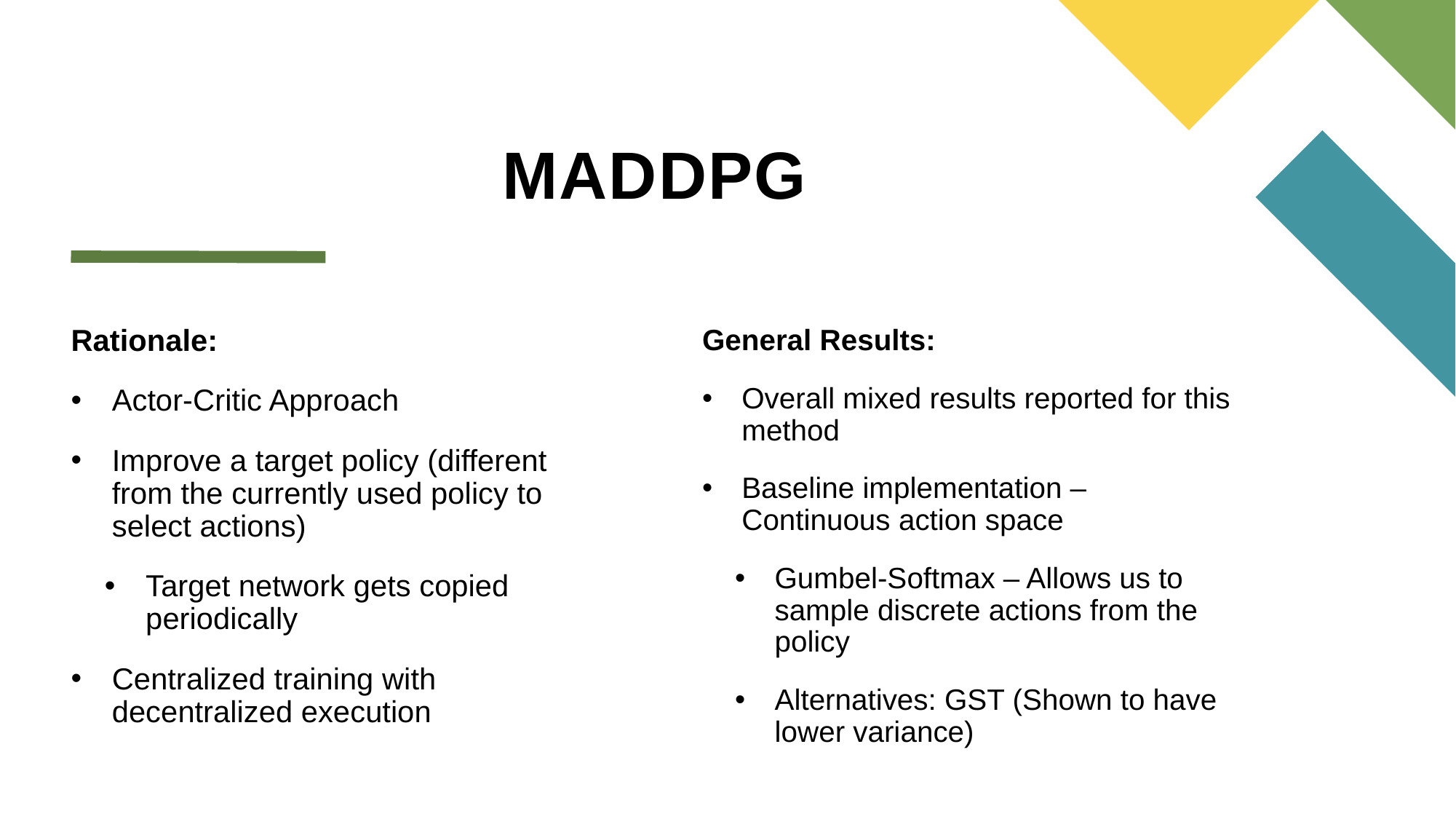

# MADDPG
Rationale:
Actor-Critic Approach
Improve a target policy (different from the currently used policy to select actions)
Target network gets copied periodically
Centralized training with decentralized execution

General Results:
Overall mixed results reported for this method
Baseline implementation – Continuous action space
Gumbel-Softmax – Allows us to sample discrete actions from the policy
Alternatives: GST (Shown to have lower variance)